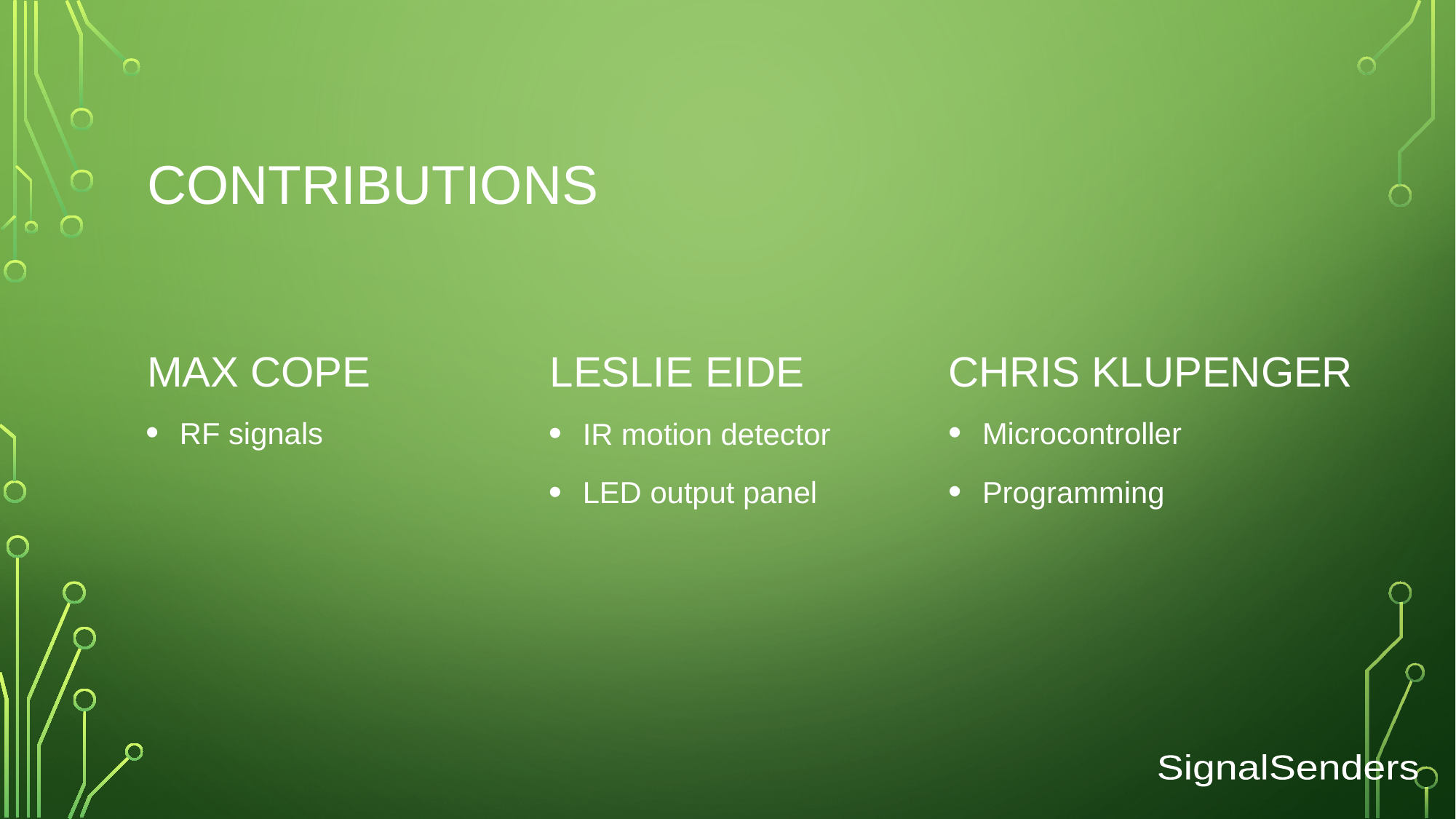

# Contributions
Max cope
Chris Klupenger
Leslie Eide
RF signals
Microcontroller
Programming
IR motion detector
LED output panel
SignalSenders